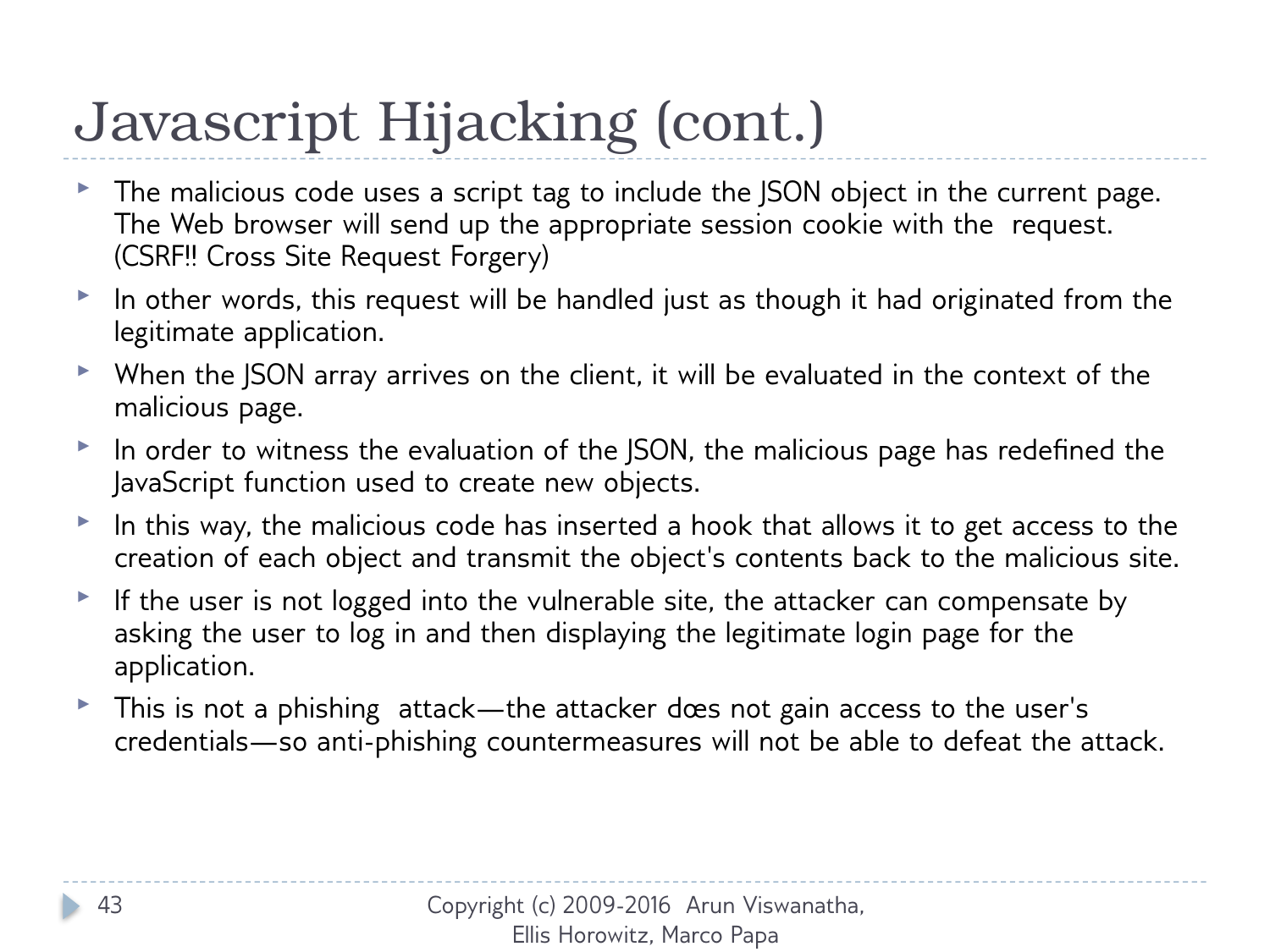

# Javascript Hijacking (cont.)
The malicious code uses a script tag to include the JSON object in the current page. The Web browser will send up the appropriate session cookie with the  request.  (CSRF!! Cross Site Request Forgery)
In other words, this request will be handled just as though it had originated from the legitimate application.
When the JSON array arrives on the client, it will be evaluated in the context of the malicious page.
In order to witness the evaluation of the JSON, the malicious page has redefined the JavaScript function used to create new objects.
In this way, the malicious code has inserted a hook that allows it to get access to the creation of each object and transmit the object's contents back to the malicious site.
If the user is not logged into the vulnerable site, the attacker can compensate by asking the user to log in and then displaying the legitimate login page for the application.
This is not a phishing  attack—the attacker does not gain access to the user's credentials—so anti-phishing countermeasures will not be able to defeat the attack.
43
Copyright (c) 2009-2016  Arun Viswanatha, Ellis Horowitz, Marco Papa